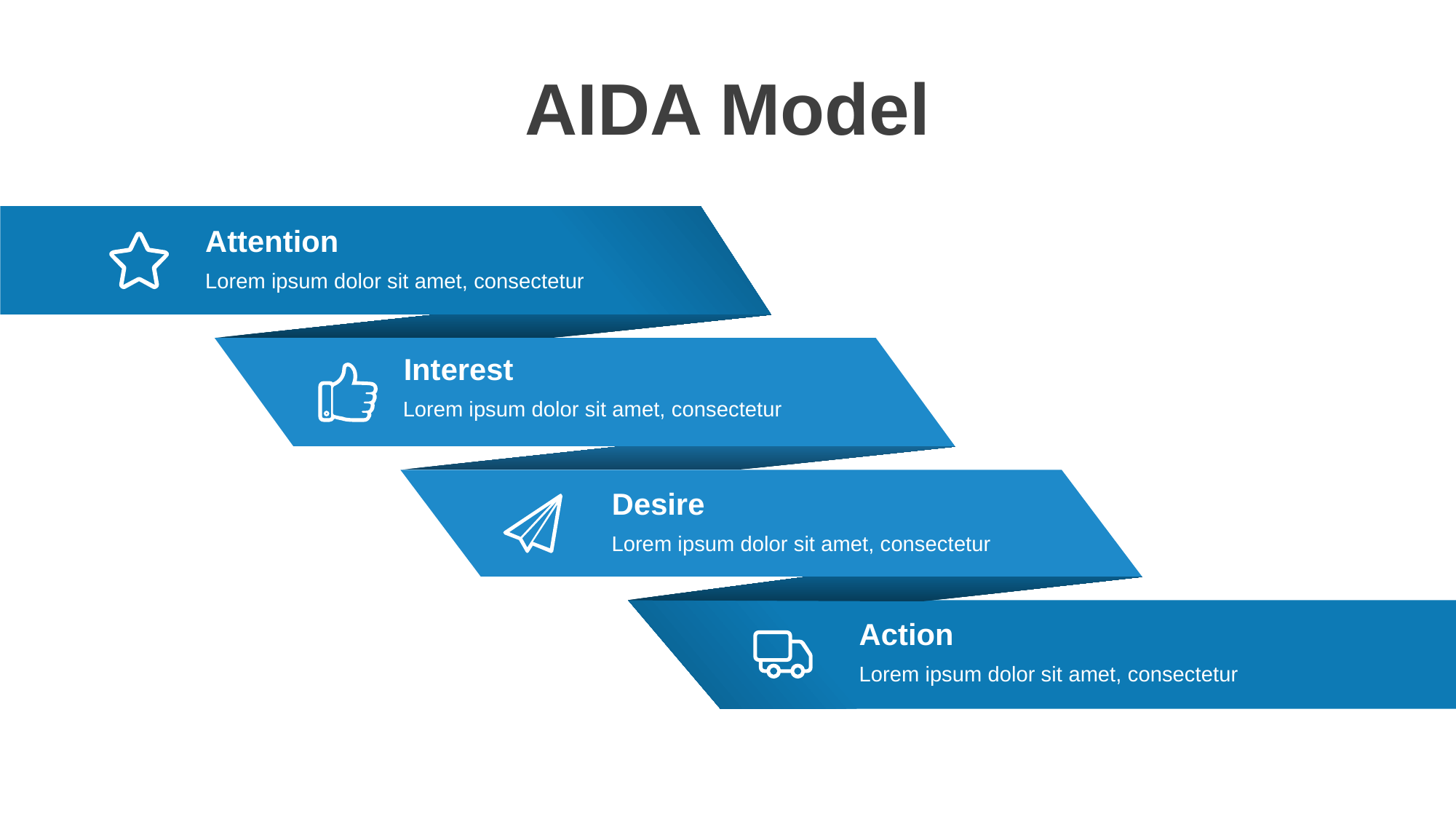

# AIDA Model

Attention

Lorem ipsum dolor sit amet, consectetur

Interest

Lorem ipsum dolor sit amet, consectetur

Desire

Lorem ipsum dolor sit amet, consectetur

Action

Lorem ipsum dolor sit amet, consectetur